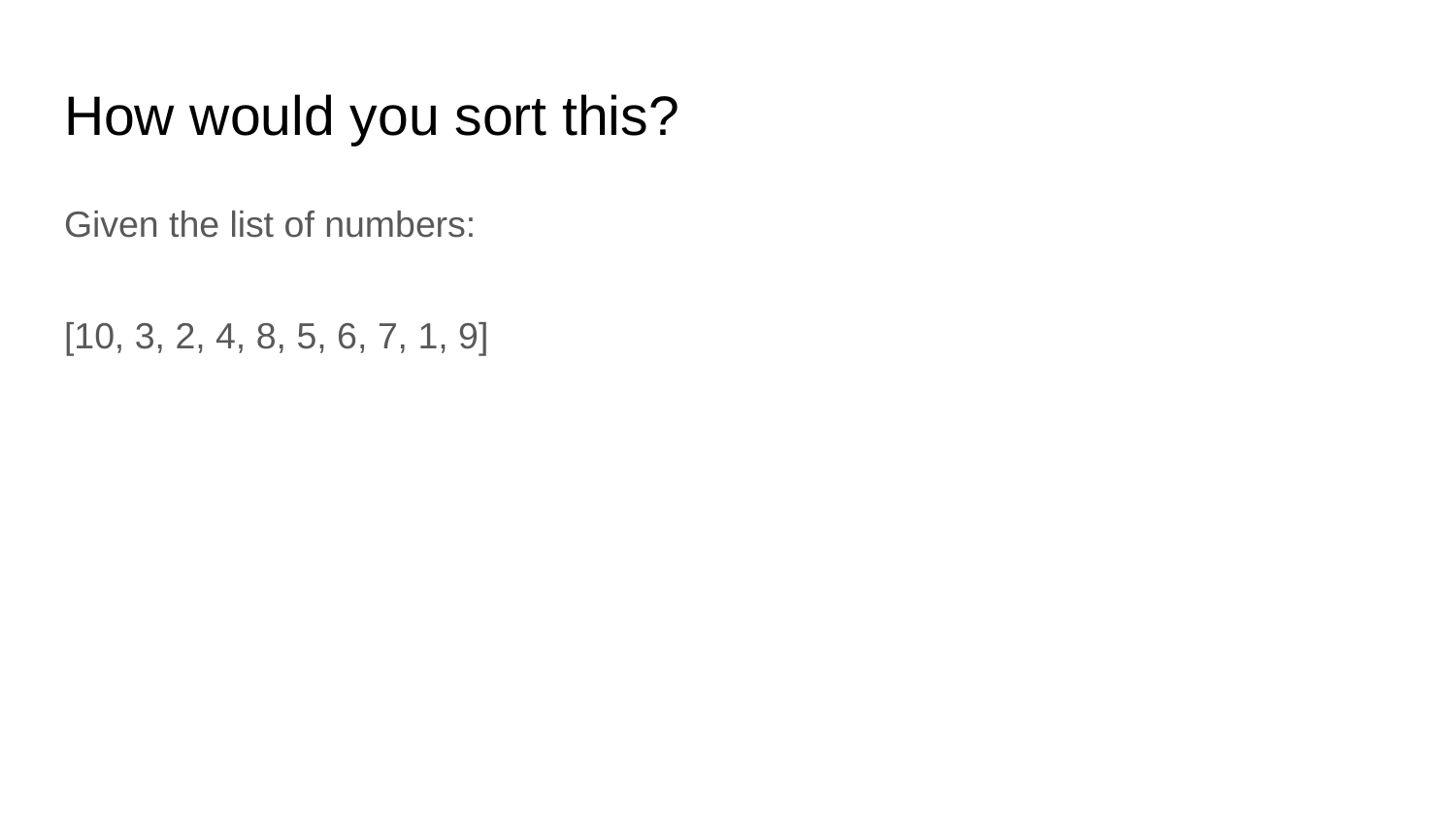

# How would you sort this?
Given the list of numbers:
[10, 3, 2, 4, 8, 5, 6, 7, 1, 9]